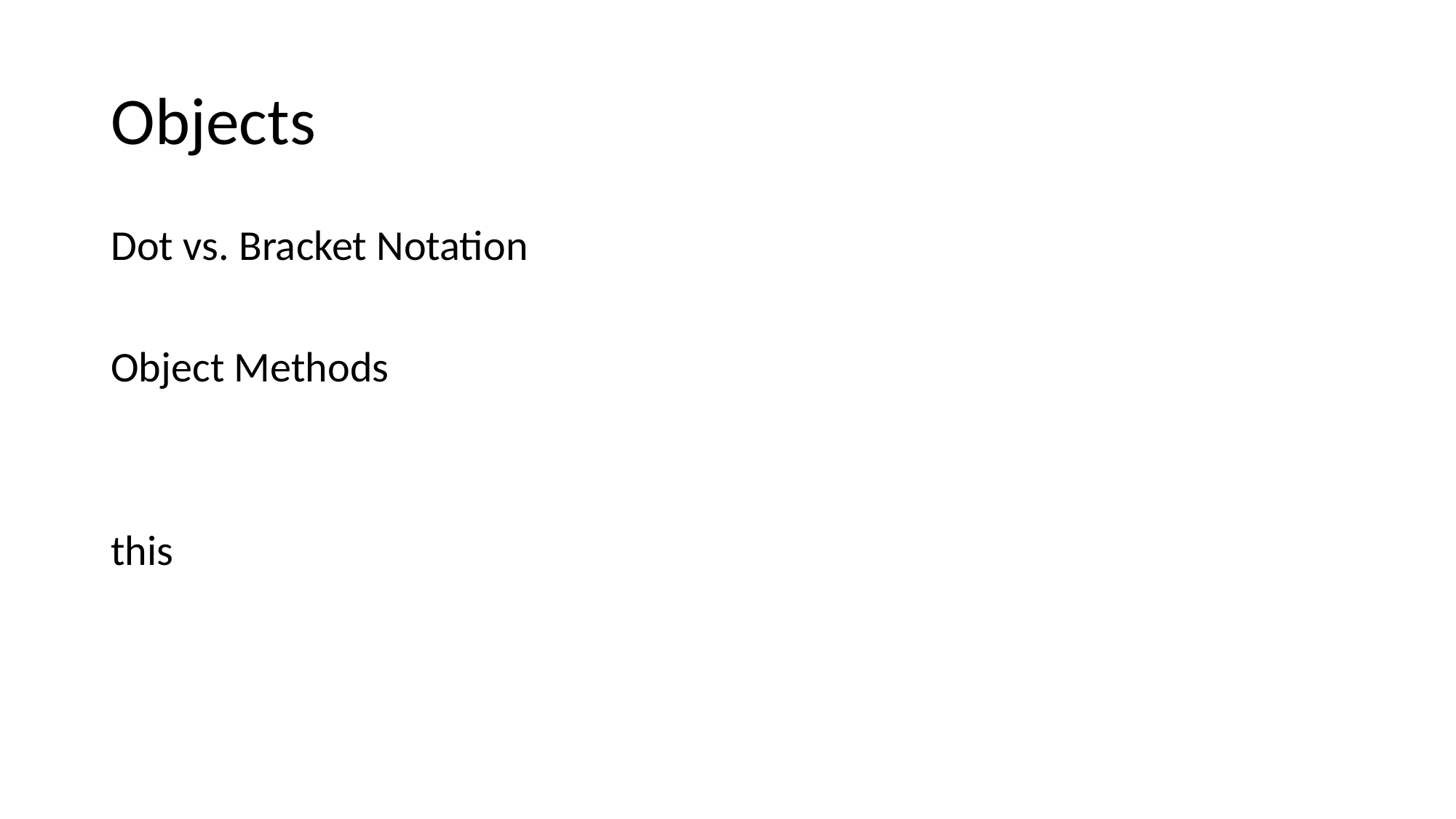

# Objects
Dot vs. Bracket Notation

Object Methods

this